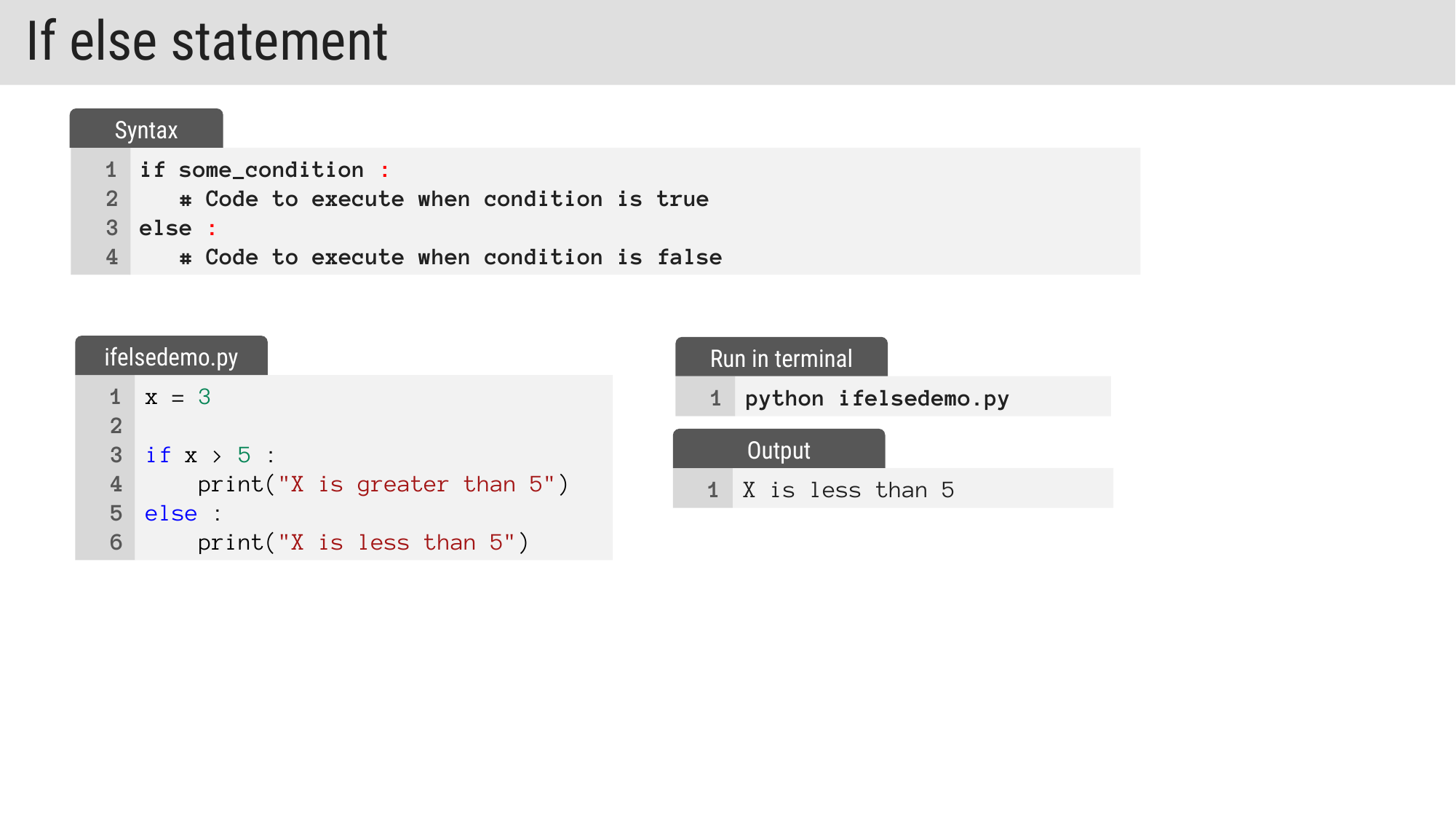

If else statement
Syntax
1
2
3
4
if some_condition :
   # Code to execute when condition is true
else :
   # Code to execute when condition is false
ifelsedemo.py
Run in terminal
1
2
3
4
5
6
x = 3
if x > 5 :
    print("X is greater than 5")
else :
    print("X is less than 5")
1
python ifelsedemo.py
Output
1
X is less than 5